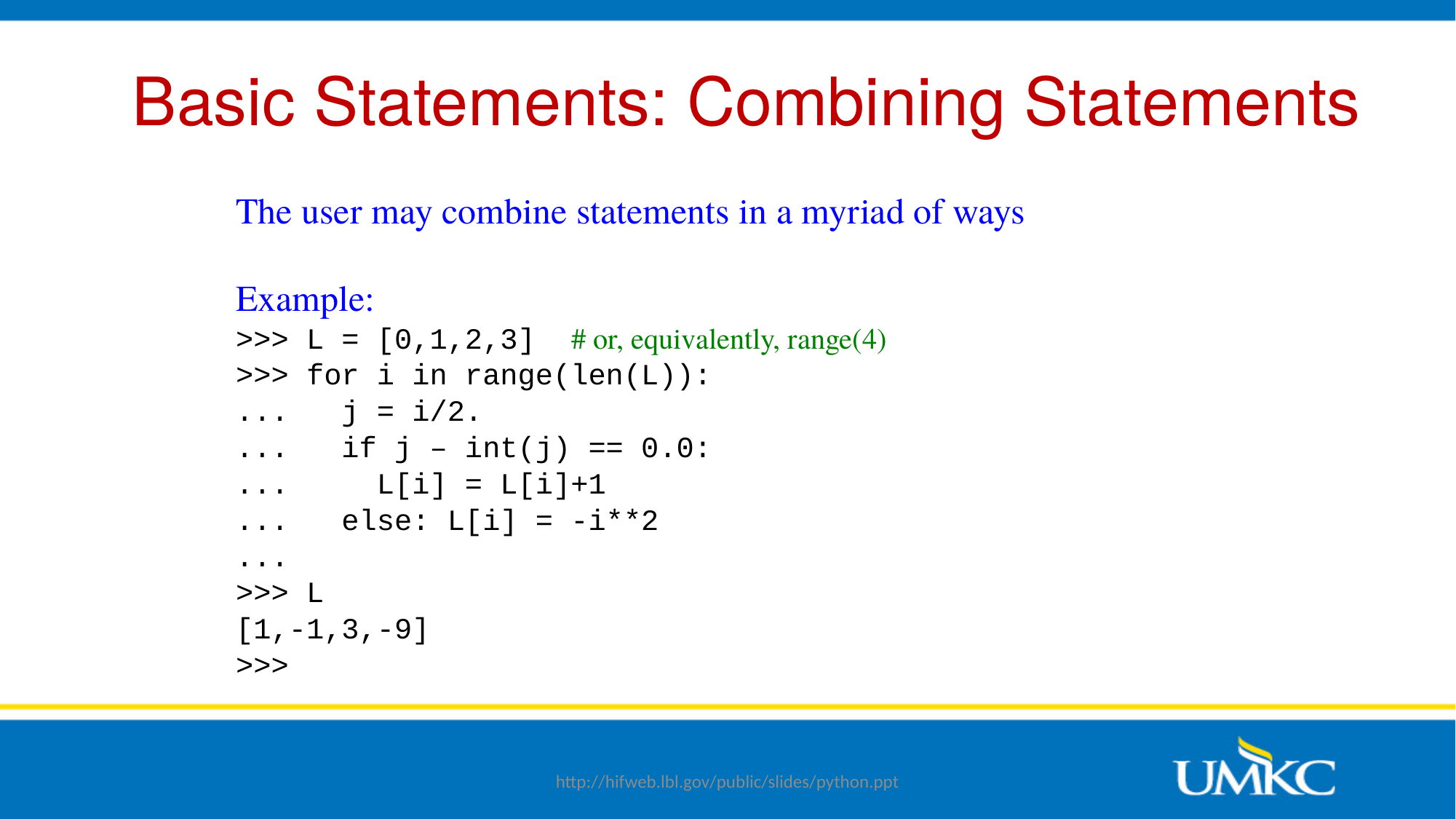

# Basic Statements: Combining Statements
The user may combine statements in a myriad of ways

Example:
>>> L = [0,1,2,3]  # or, equivalently, range(4)
>>> for i in range(len(L)):
...   j = i/2.
...   if j – int(j) == 0.0:
...     L[i] = L[i]+1
...   else: L[i] = -i**2
...
>>> L
[1,-1,3,-9]
>>>

http://hifweb.lbl.gov/public/slides/python.ppt